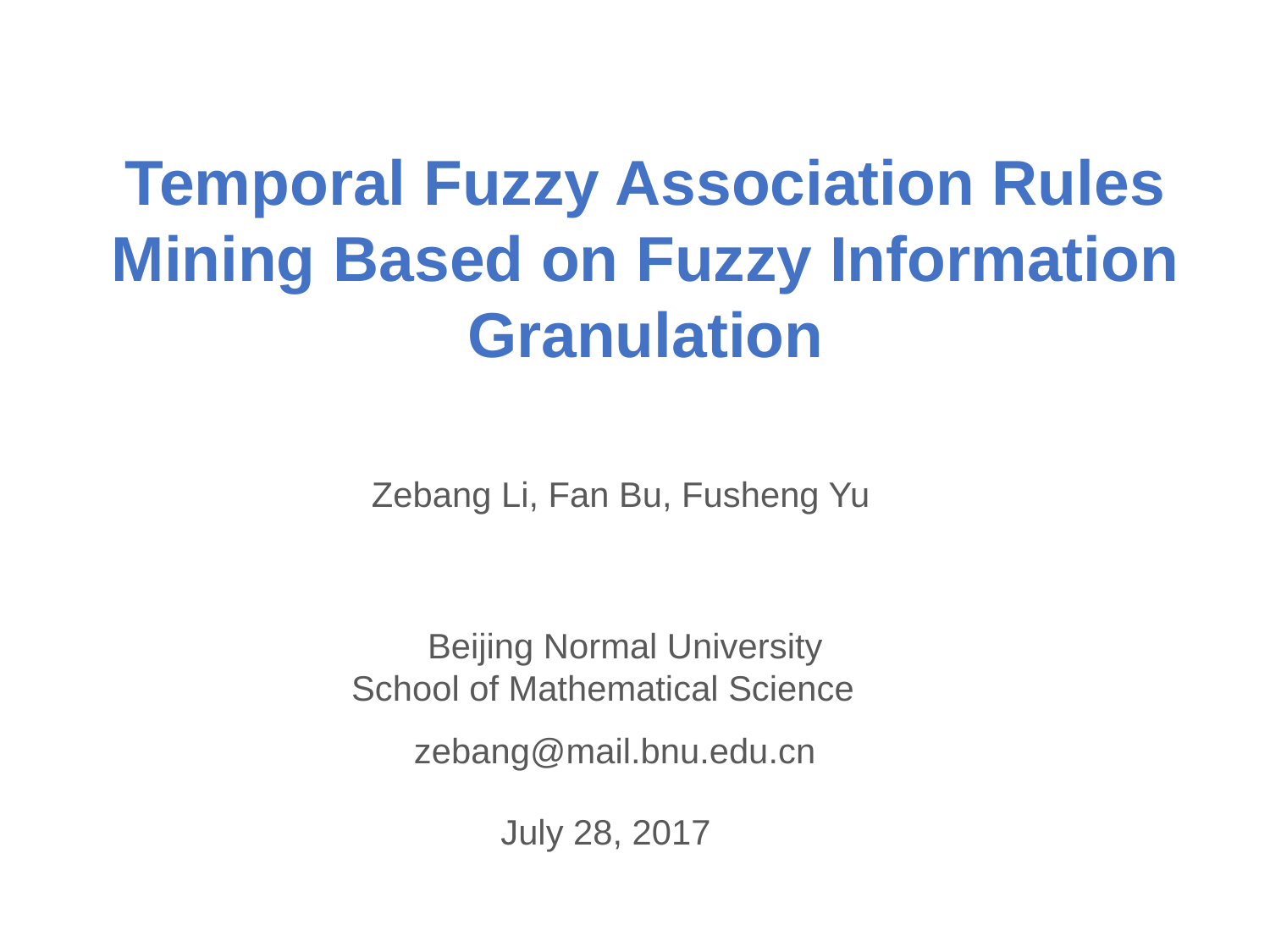

Temporal Fuzzy Association Rules Mining Based on Fuzzy Information Granulation
Zebang Li, Fan Bu, Fusheng Yu
 Beijing Normal University
     School of Mathematical Science
zebang@mail.bnu.edu.cn
July 28, 2017